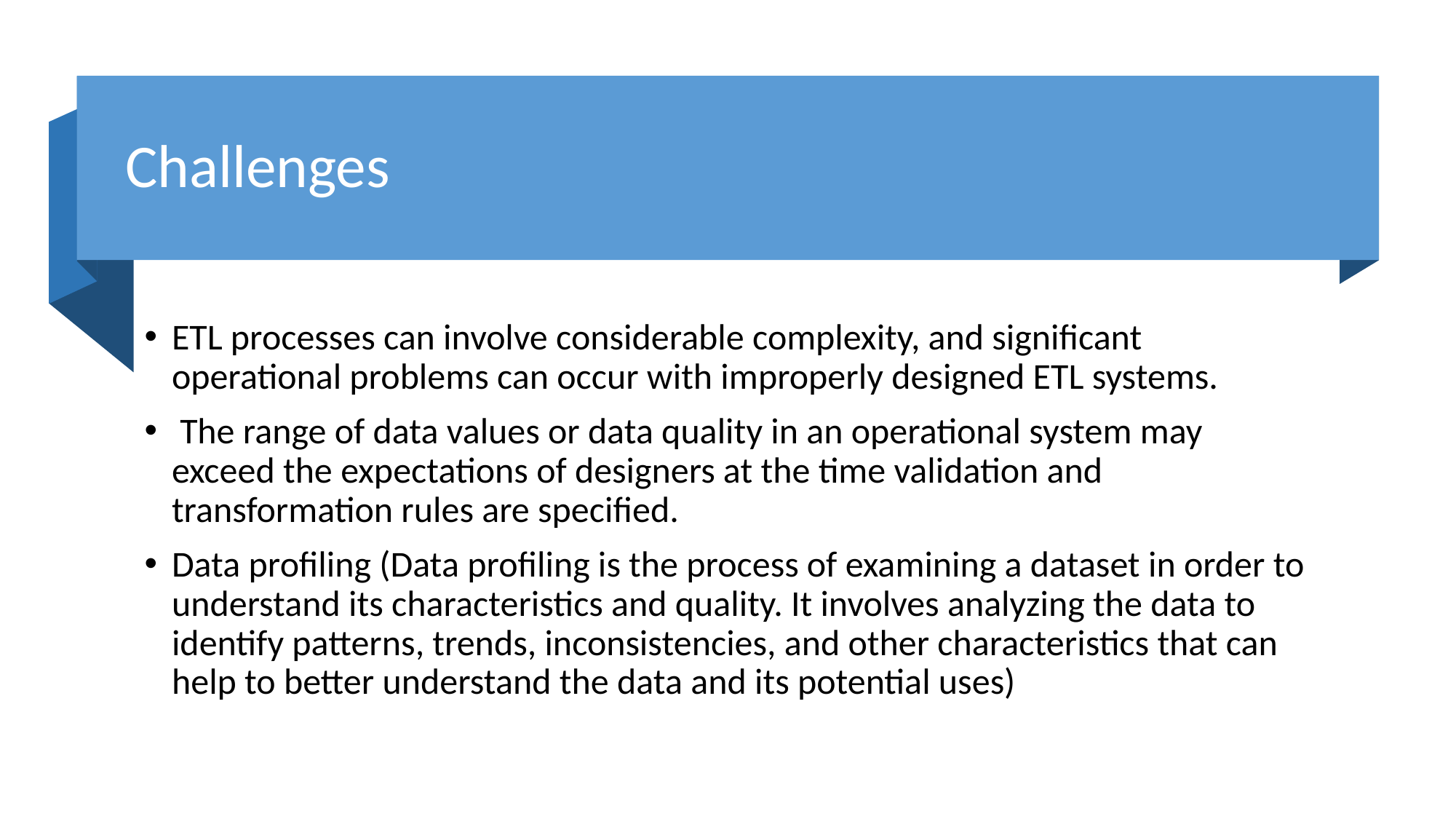

# Challenges

ETL processes can involve considerable complexity, and significant operational problems can occur with improperly designed ETL systems.
 The range of data values or data quality in an operational system may exceed the expectations of designers at the time validation and transformation rules are specified.
Data profiling (Data profiling is the process of examining a dataset in order to understand its characteristics and quality. It involves analyzing the data to identify patterns, trends, inconsistencies, and other characteristics that can help to better understand the data and its potential uses)